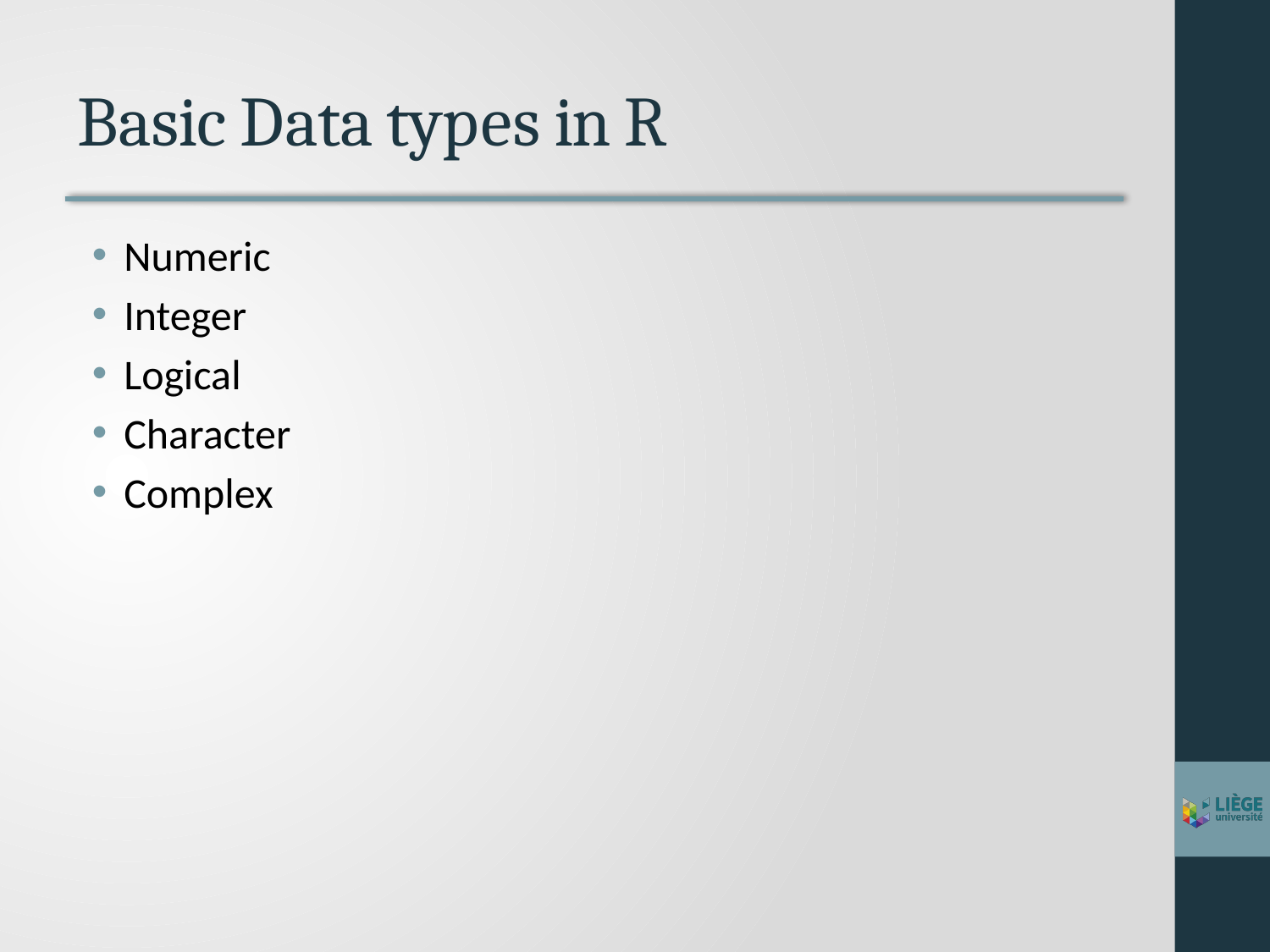

# Basic Data types in R
Numeric
Integer
Logical
Character
Complex